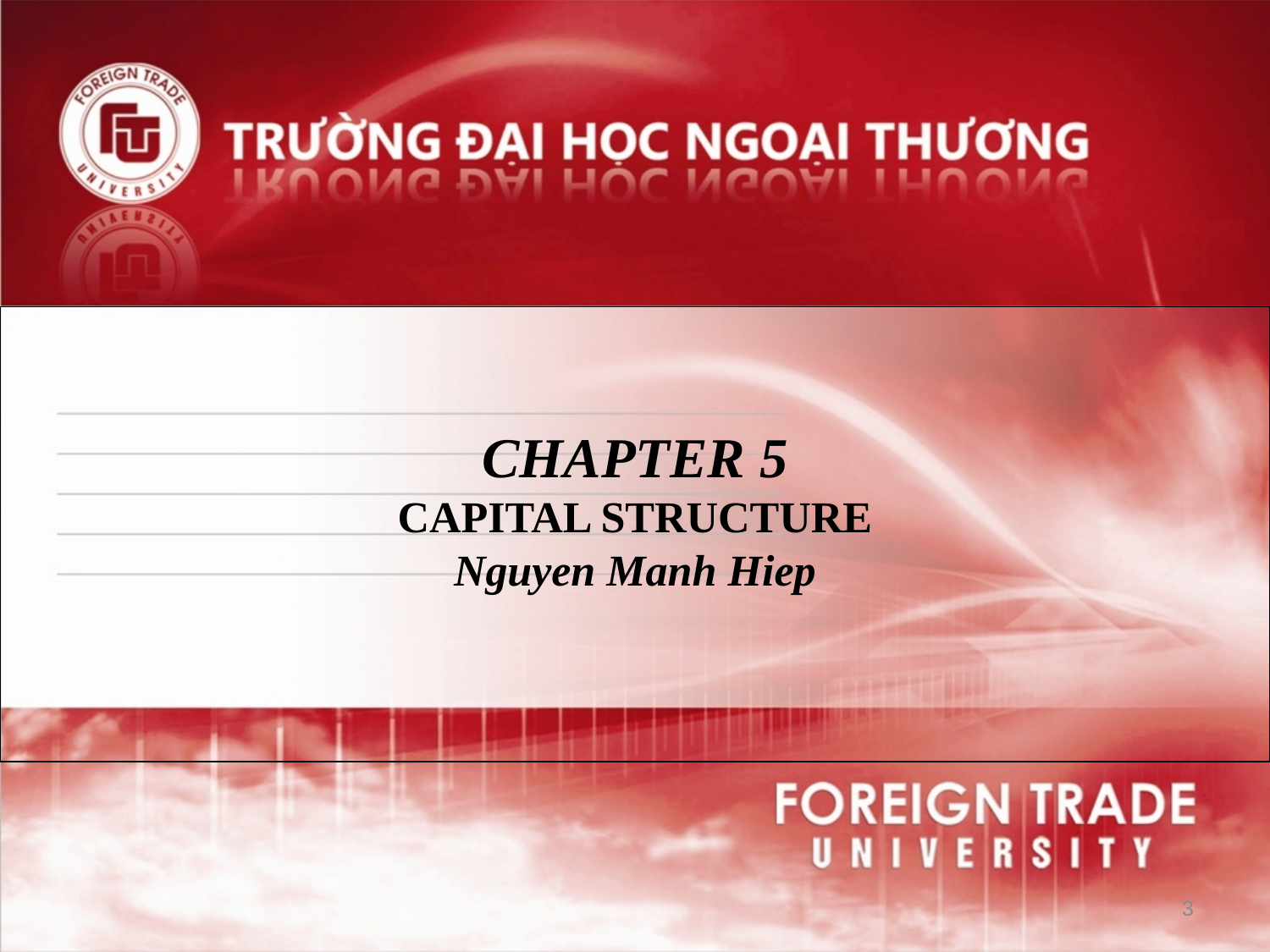

CHAPTER 5
CAPITAL STRUCTURE
Nguyen Manh Hiep
3